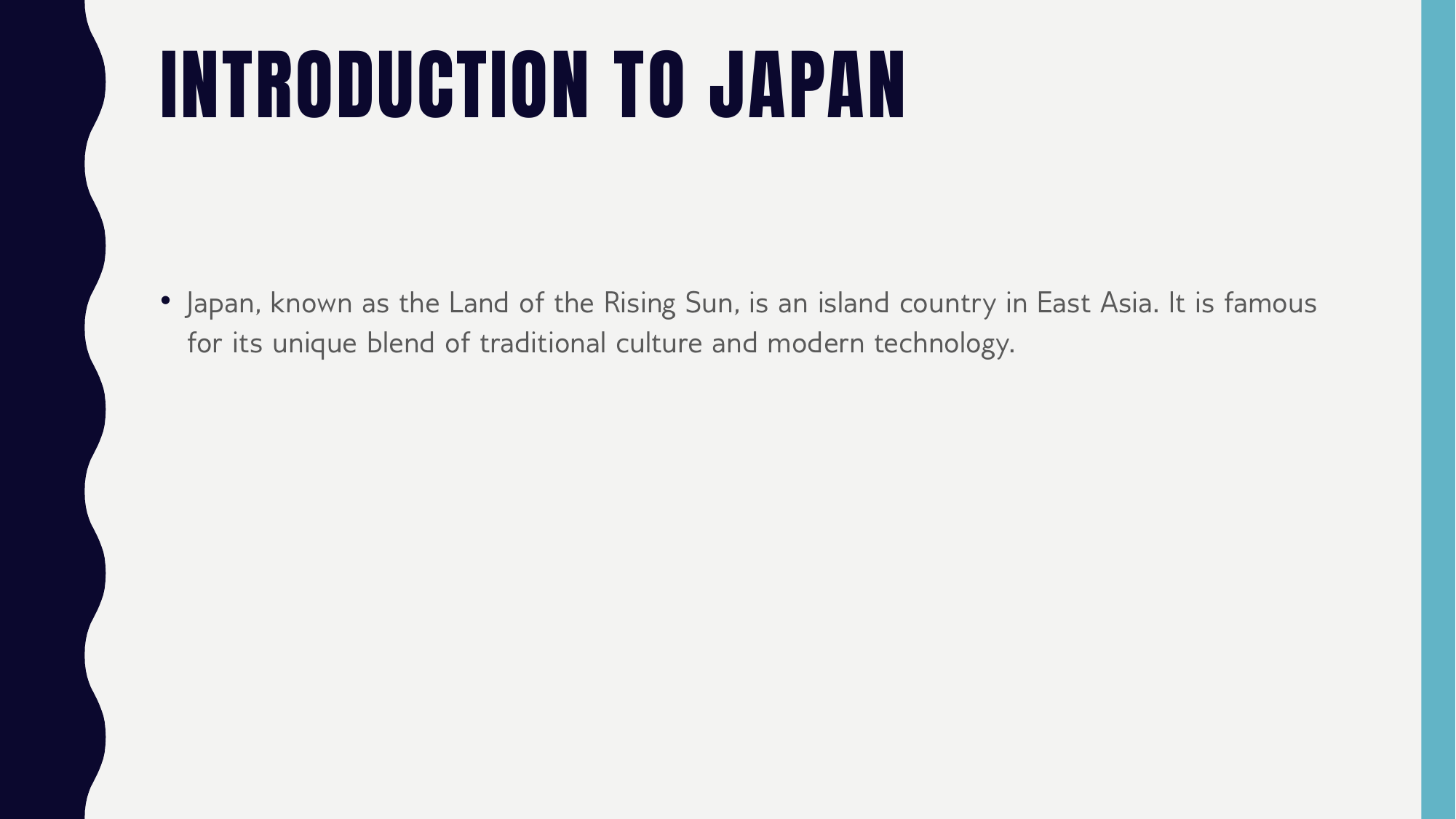

# Introduction to Japan
Japan, known as the Land of the Rising Sun, is an island country in East Asia. It is famous for its unique blend of traditional culture and modern technology.